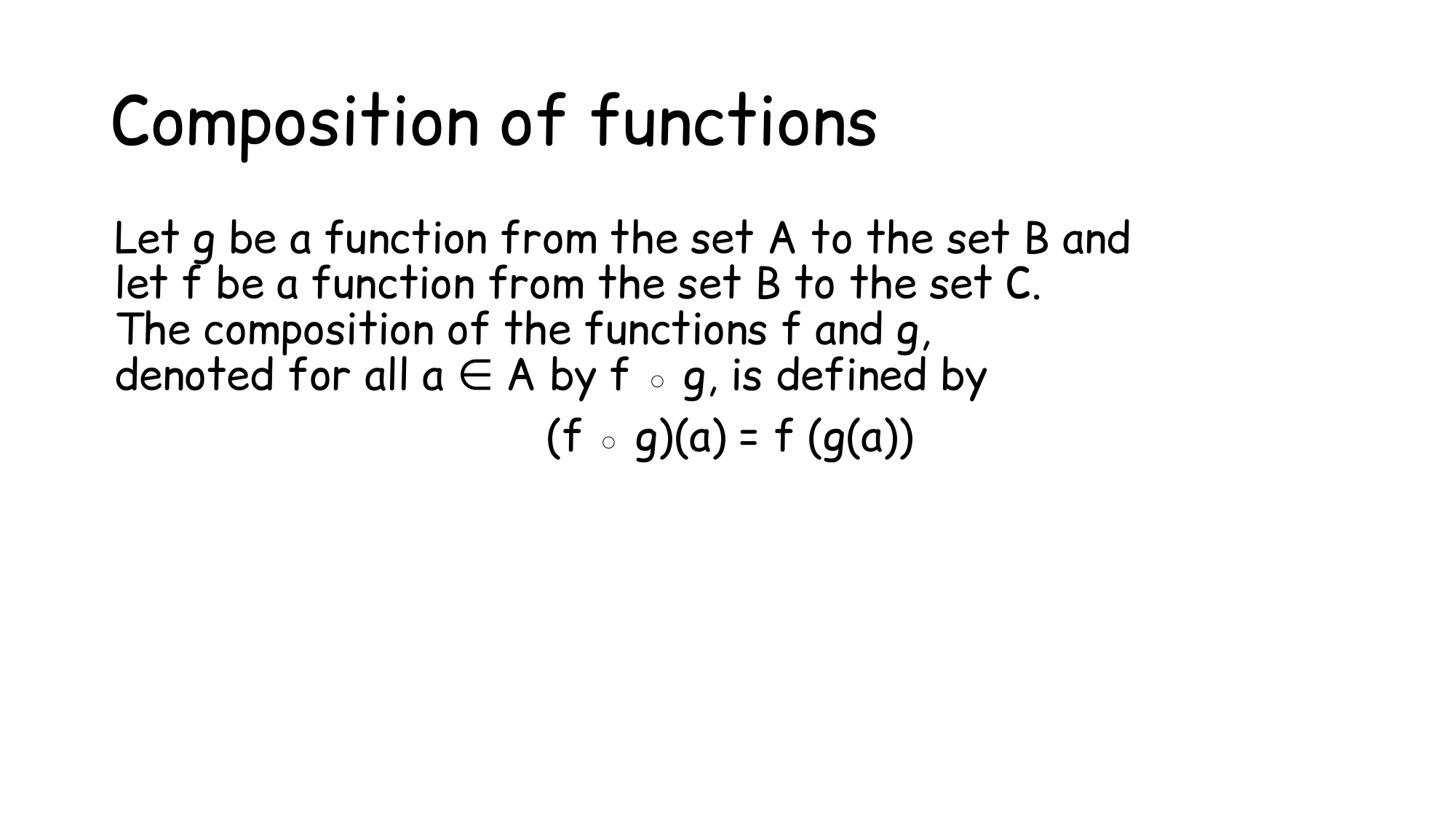

# Composition of functions
Let g be a function from the set A to the set B and
let f be a function from the set B to the set C.
The composition of the functions f and g,
denoted for all a ∈ A by f ◦ g, is defined by
(f ◦ g)(a) = f (g(a))